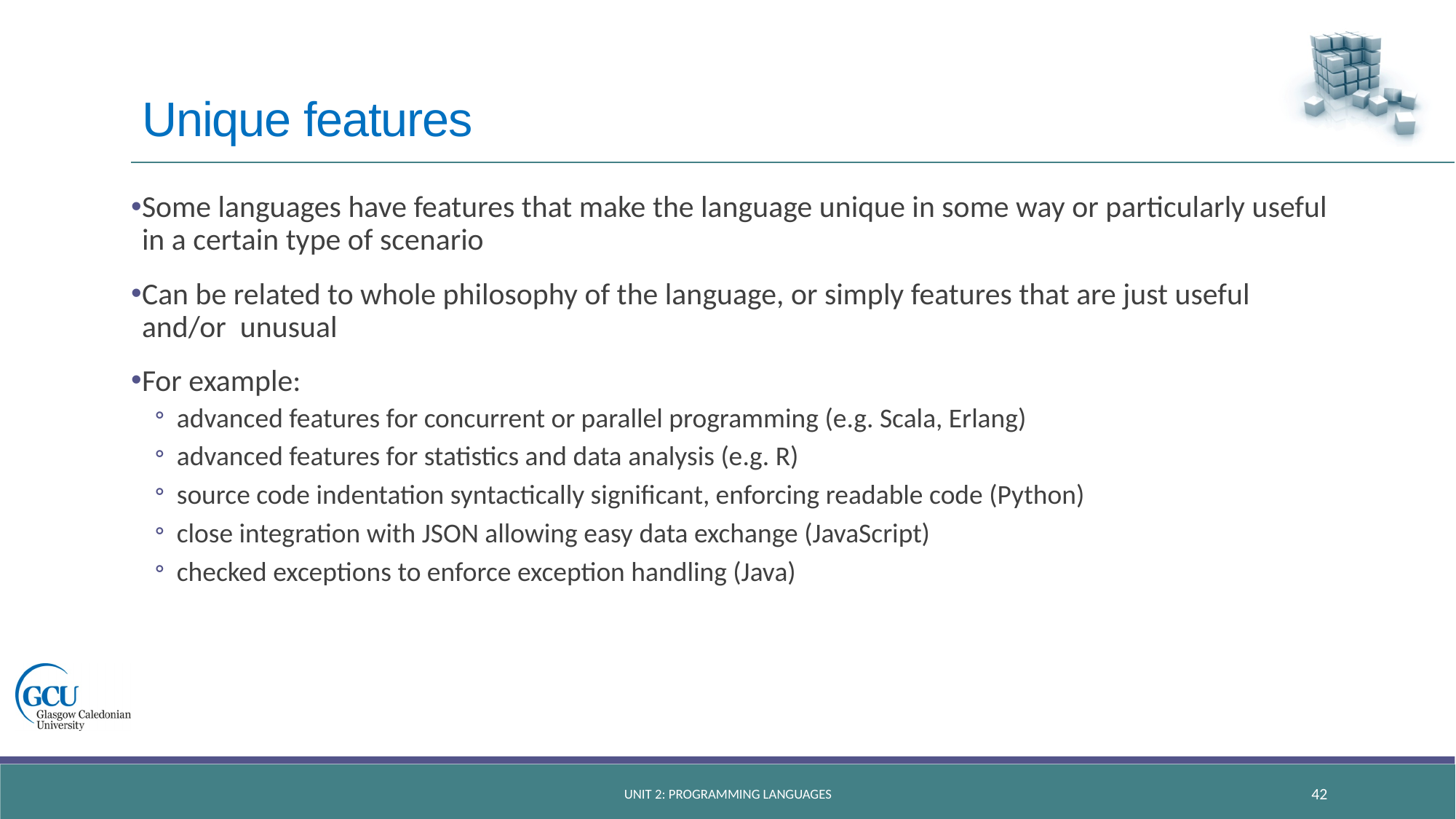

# Unique features
Some languages have features that make the language unique in some way or particularly useful in a certain type of scenario
Can be related to whole philosophy of the language, or simply features that are just useful and/or  unusual
For example:
advanced features for concurrent or parallel programming (e.g. Scala, Erlang)
advanced features for statistics and data analysis (e.g. R)
source code indentation syntactically significant, enforcing readable code (Python)
close integration with JSON allowing easy data exchange (JavaScript)
checked exceptions to enforce exception handling (Java)

Unit 2: Programming languages
42